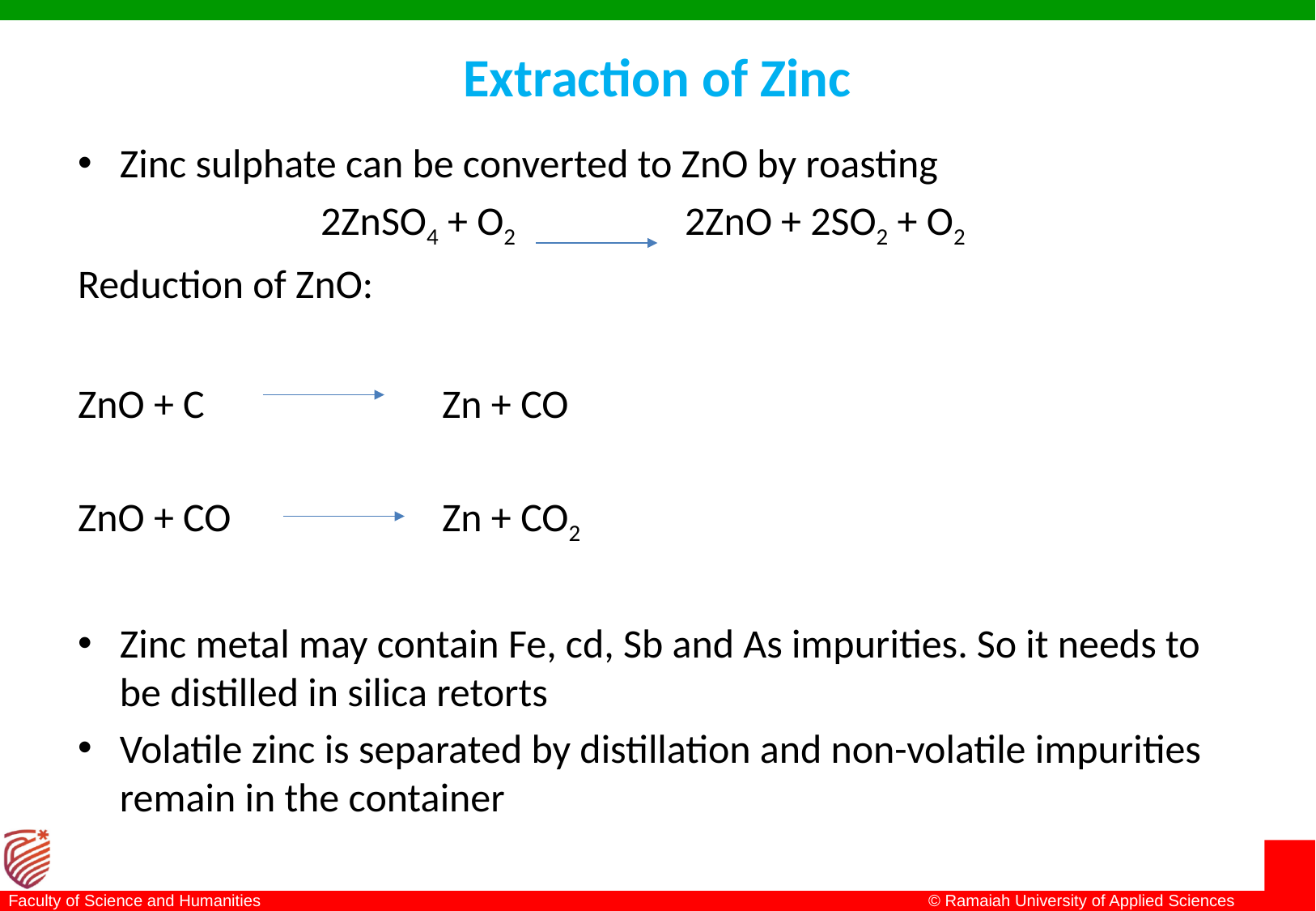

# Extraction of Zinc
Zinc sulphate can be converted to ZnO by roasting
		2ZnSO4 + O2 		2ZnO + 2SO2 + O2
Reduction of ZnO:

ZnO + C 		Zn + CO

ZnO + CO 		Zn + CO2

Zinc metal may contain Fe, cd, Sb and As impurities. So it needs to be distilled in silica retorts
Volatile zinc is separated by distillation and non-volatile impurities remain in the container